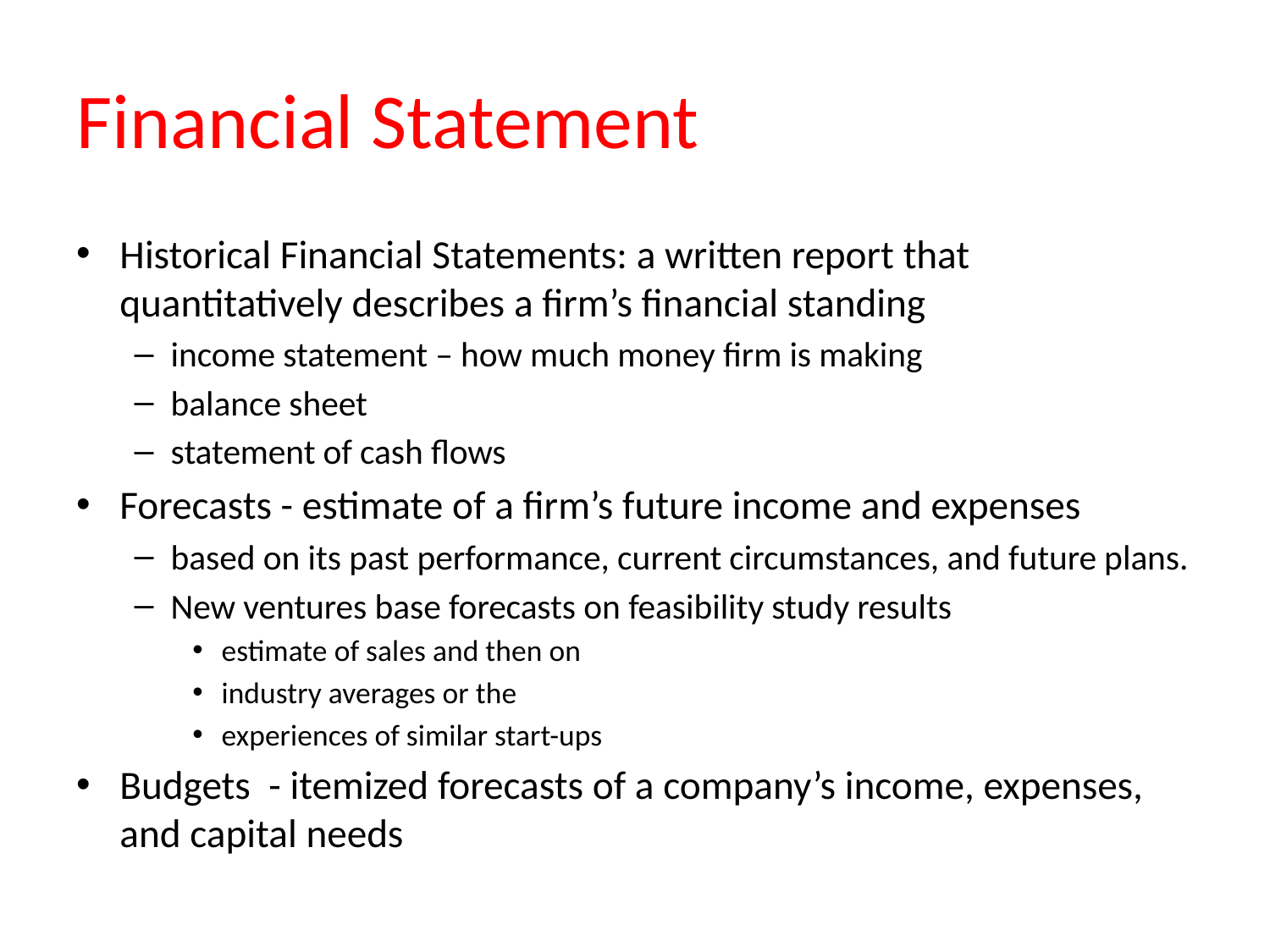

# Financial Statement
Historical Financial Statements: a written report that quantitatively describes a firm’s financial standing
income statement – how much money firm is making
balance sheet
statement of cash flows
Forecasts - estimate of a firm’s future income and expenses
based on its past performance, current circumstances, and future plans.
New ventures base forecasts on feasibility study results
estimate of sales and then on
industry averages or the
experiences of similar start-ups
Budgets  - itemized forecasts of a company’s income, expenses, and capital needs